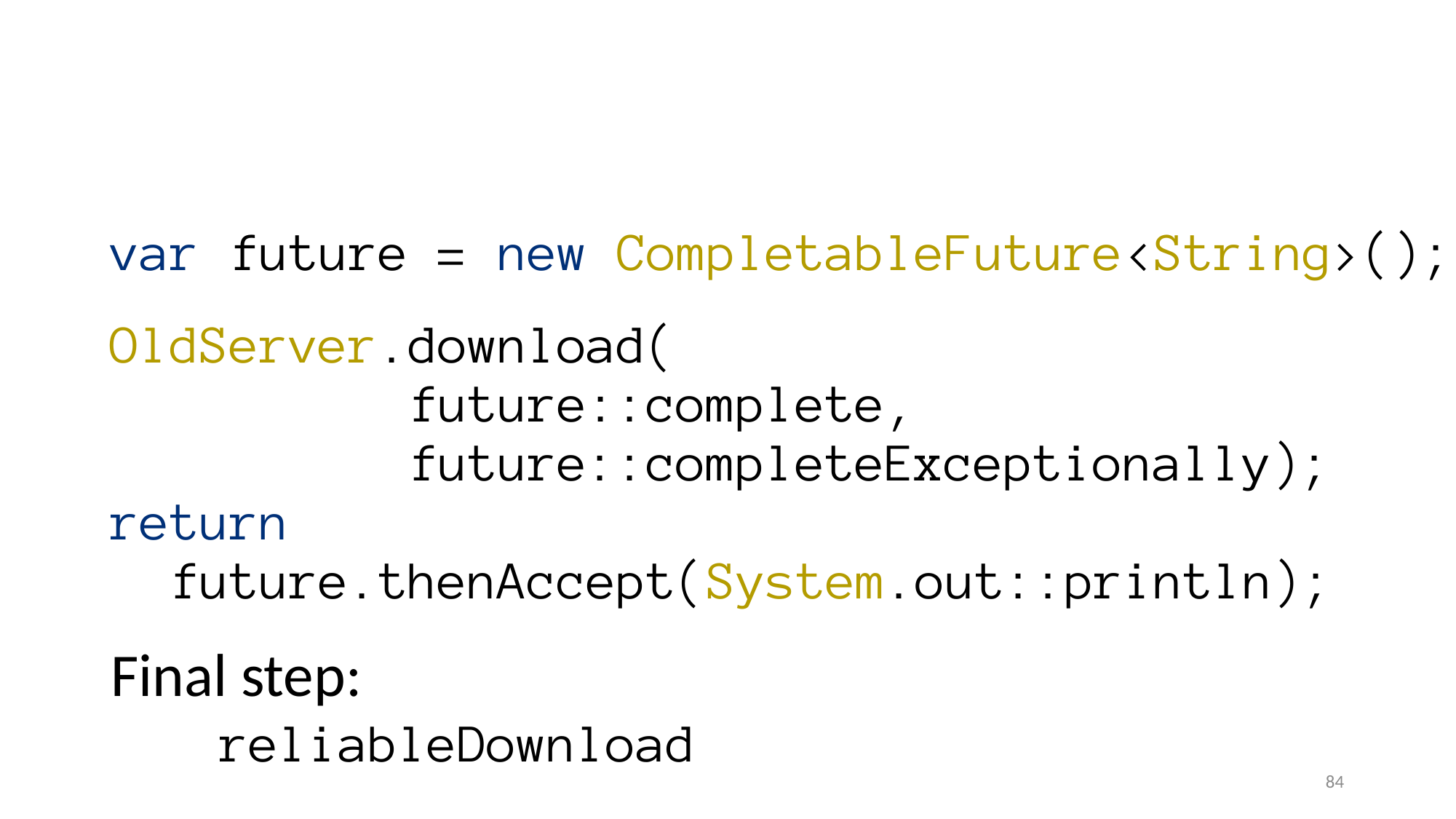

var future = new CompletableFuture<String>();
OldServer.download(
          future::complete,
          future::completeExceptionally);
return
  future.thenAccept(System.out::println);
Final step:
	reliableDownload
84